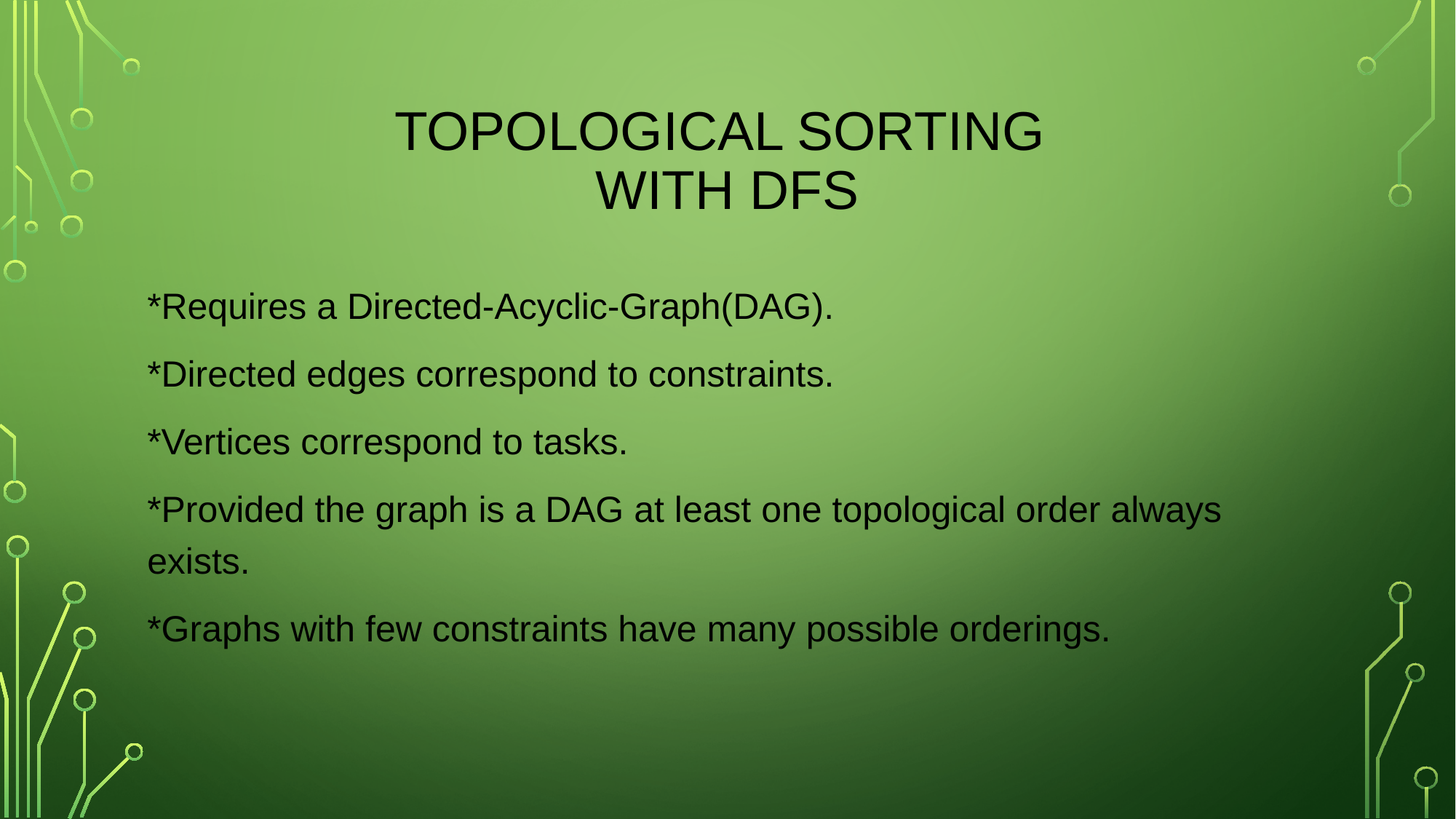

# Topological Sorting with dfs
*Requires a Directed-Acyclic-Graph(DAG).
*Directed edges correspond to constraints.
*Vertices correspond to tasks.
*Provided the graph is a DAG at least one topological order always exists.
*Graphs with few constraints have many possible orderings.